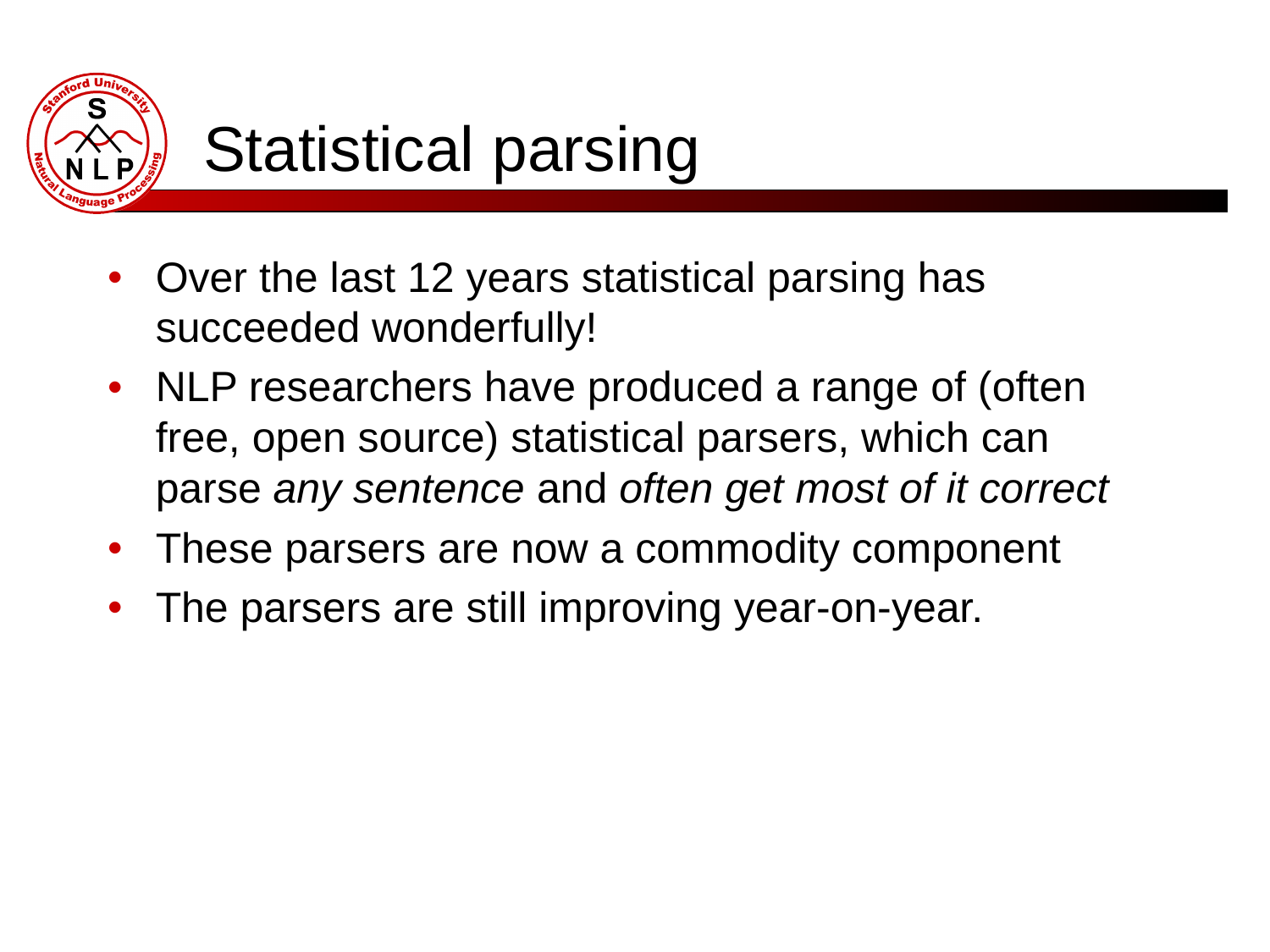

# Statistical parsing
Over the last 12 years statistical parsing has succeeded wonderfully!
NLP researchers have produced a range of (often free, open source) statistical parsers, which can parse any sentence and often get most of it correct
These parsers are now a commodity component
The parsers are still improving year-on-year.